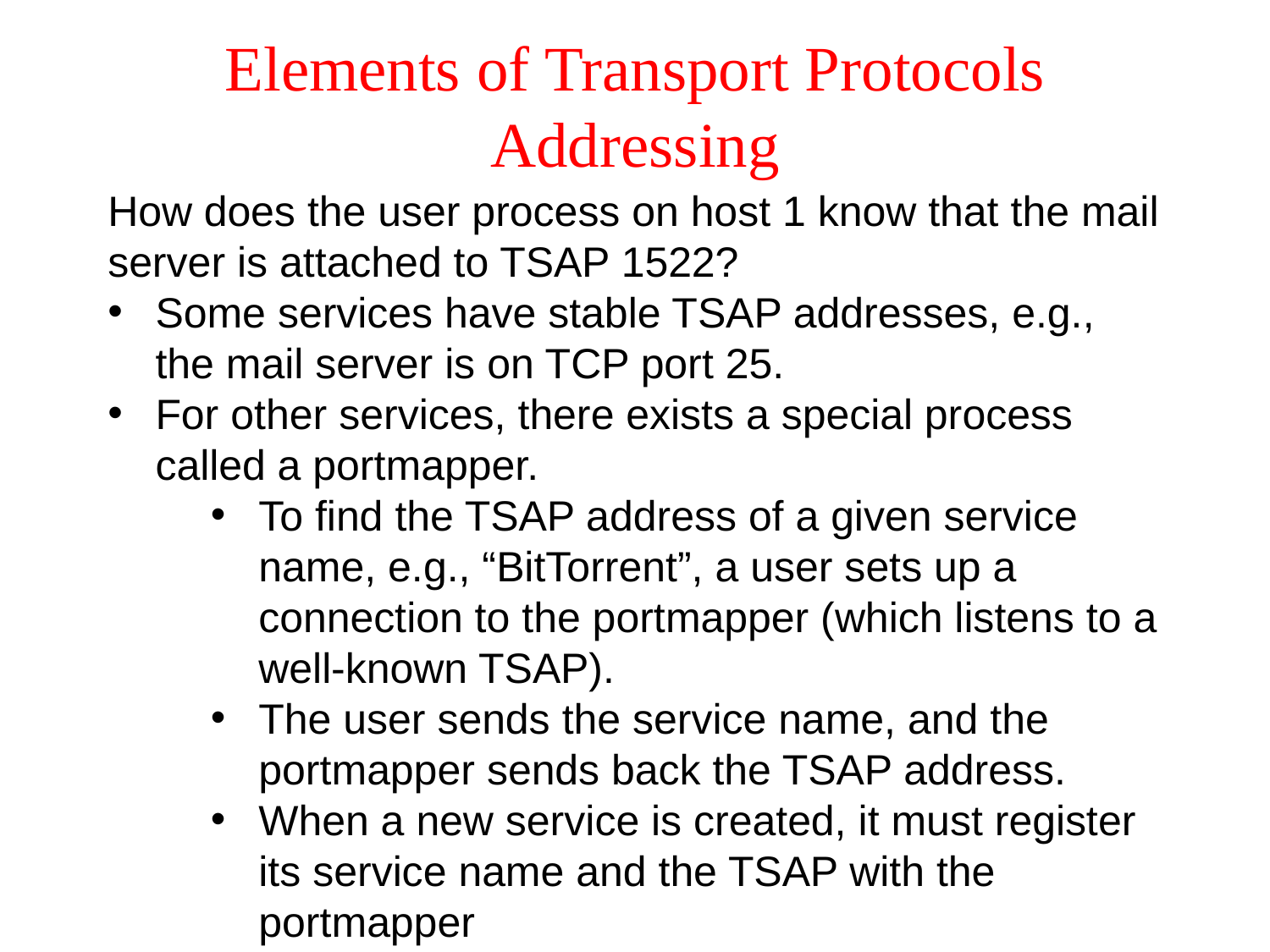

# Elements of Transport Protocols Addressing
How does the user process on host 1 know that the mail server is attached to TSAP 1522?
Some services have stable TSAP addresses, e.g., the mail server is on TCP port 25.
For other services, there exists a special process called a portmapper.
To find the TSAP address of a given service name, e.g., “BitTorrent”, a user sets up a connection to the portmapper (which listens to a well-known TSAP).
The user sends the service name, and the portmapper sends back the TSAP address.
When a new service is created, it must register its service name and the TSAP with the portmapper